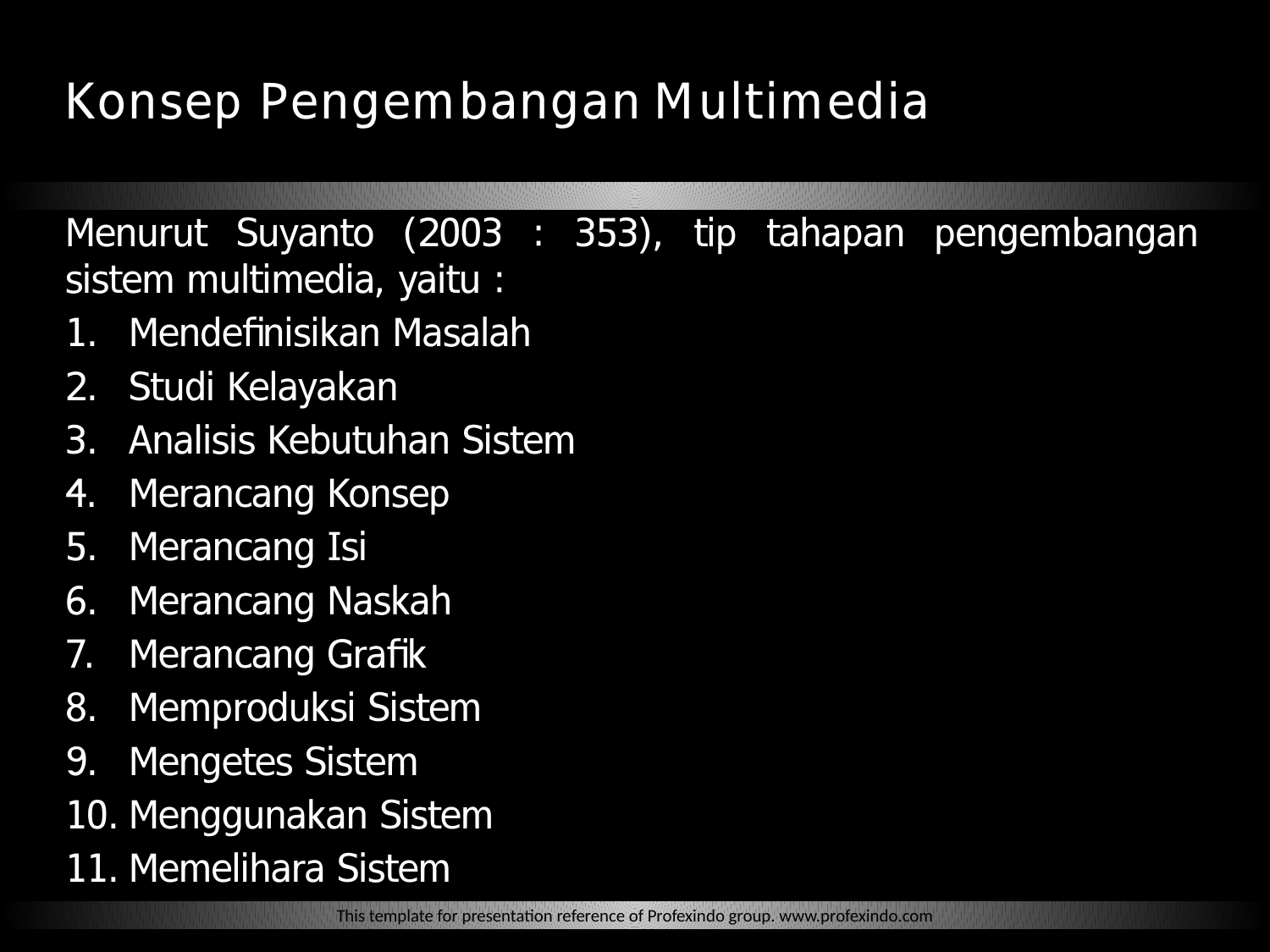

Konsep Pengembangan Multimedia

Menurut Suyanto (2003 : 353), tip tahapan pengembangan sistem multimedia, yaitu :
Mendefinisikan Masalah
Studi Kelayakan
Analisis Kebutuhan Sistem
Merancang Konsep
Merancang Isi
Merancang Naskah
Merancang Grafik
Memproduksi Sistem
Mengetes Sistem
Menggunakan Sistem
Memelihara Sistem